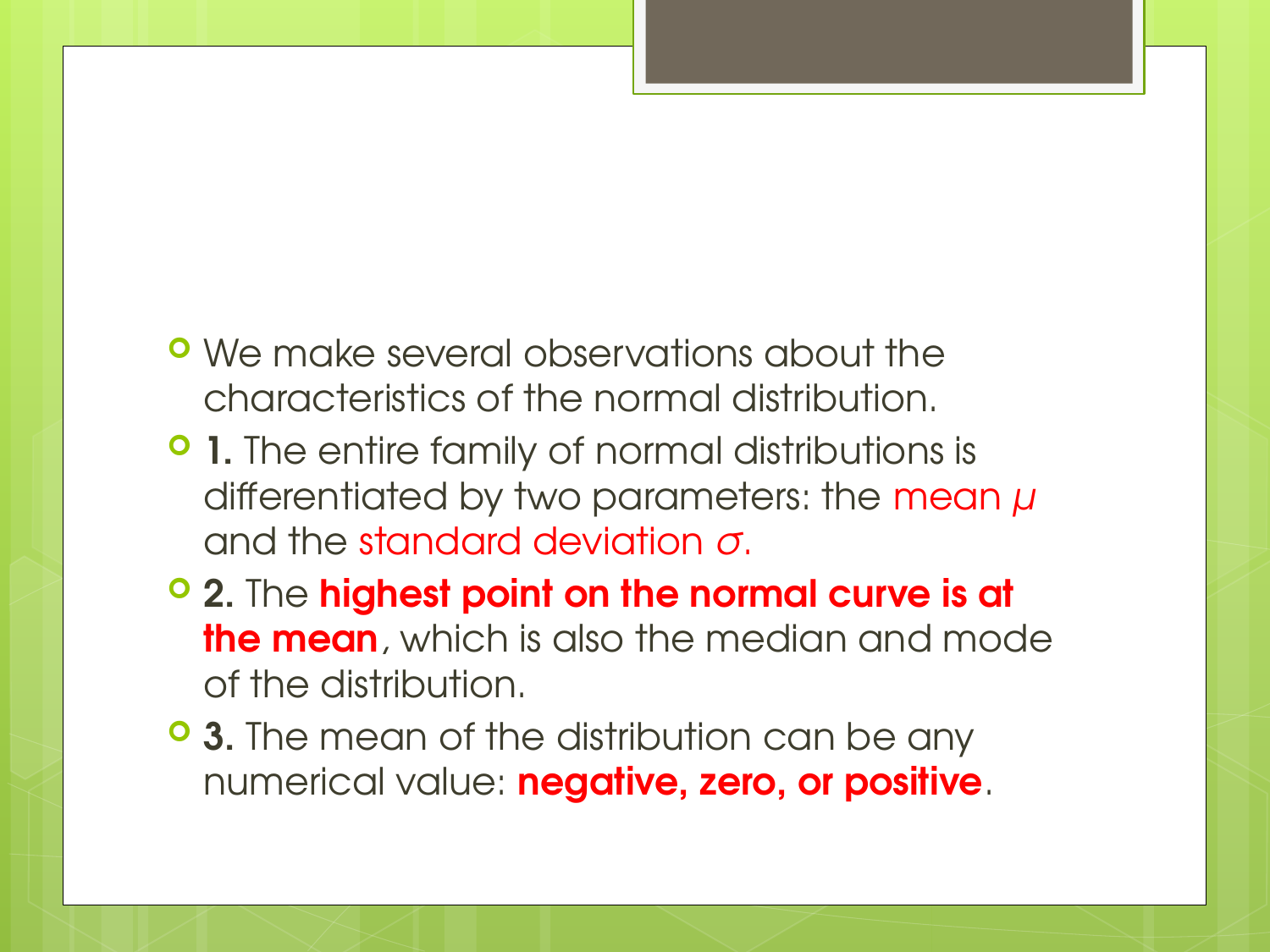

#
We make several observations about the characteristics of the normal distribution.
1. The entire family of normal distributions is differentiated by two parameters: the mean μ and the standard deviation σ.
2. The highest point on the normal curve is at the mean, which is also the median and mode of the distribution.
3. The mean of the distribution can be any numerical value: negative, zero, or positive.